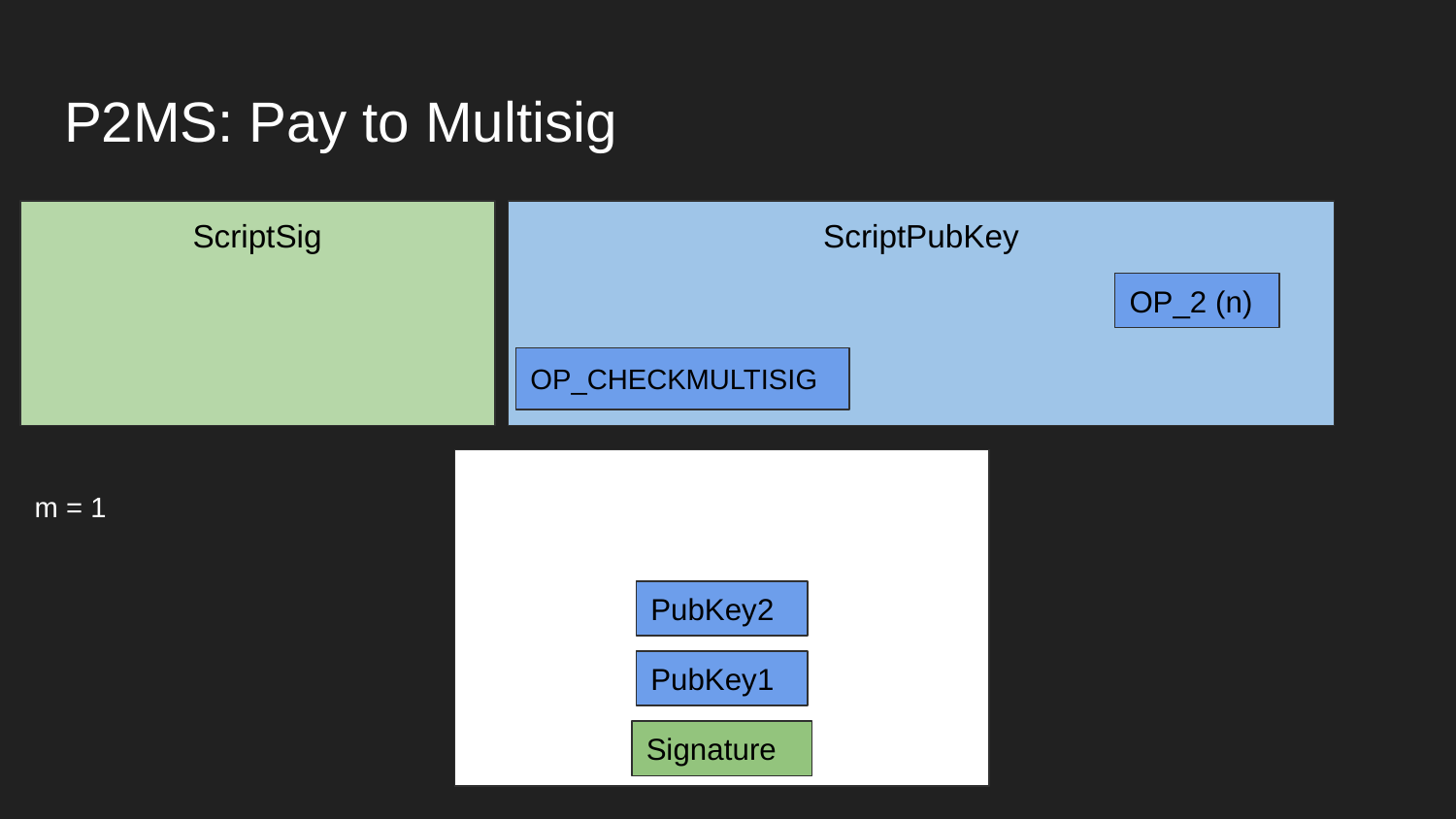

# P2MS: Pay to Multisig
ScriptSig
ScriptPubKey
OP_2 (n)
OP_CHECKMULTISIG

m = 1
PubKey2
PubKey1
Signature